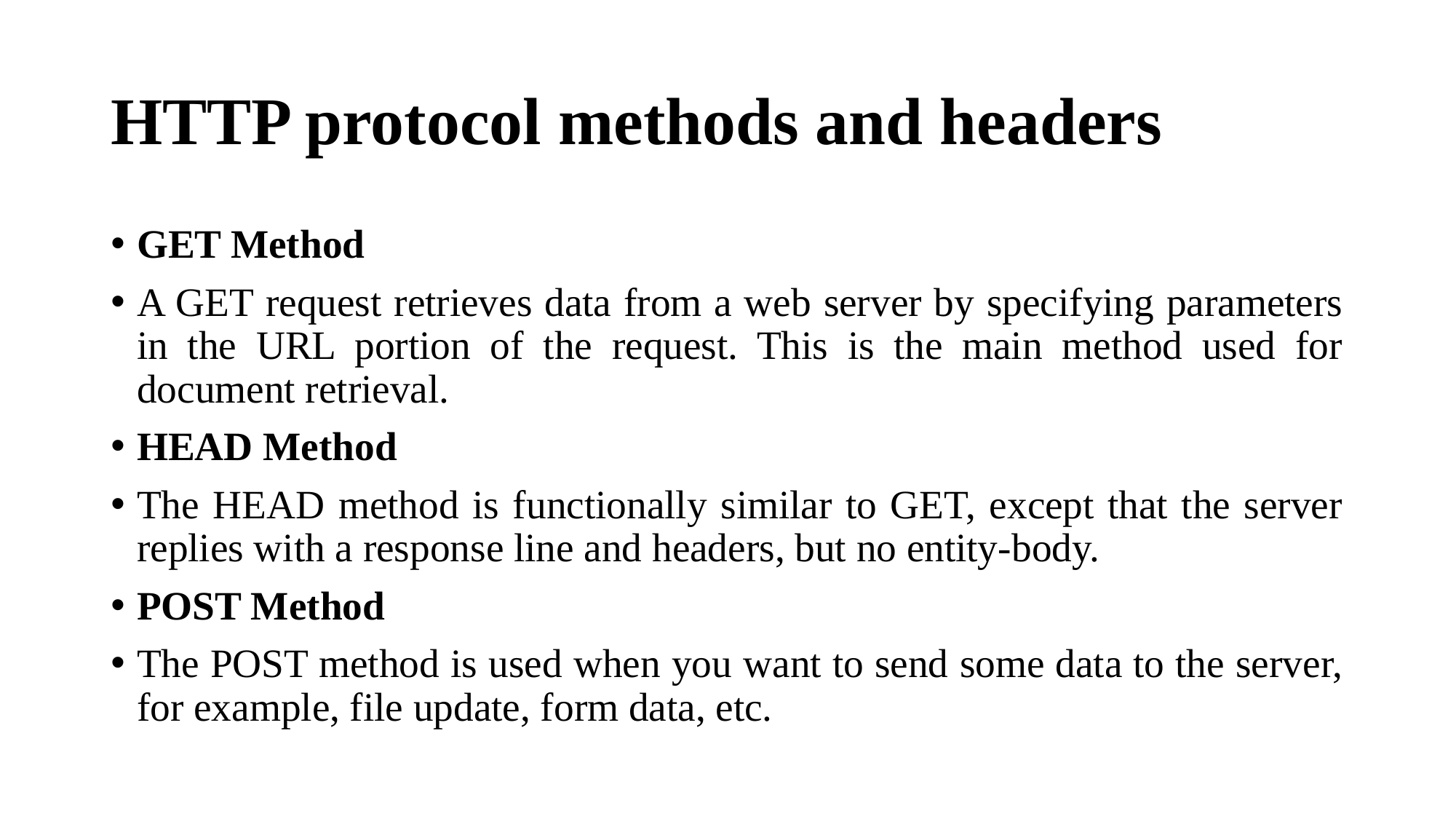

# HTTP protocol methods and headers
GET Method
A GET request retrieves data from a web server by specifying parameters in the URL portion of the request. This is the main method used for document retrieval.
HEAD Method
The HEAD method is functionally similar to GET, except that the server replies with a response line and headers, but no entity-body.
POST Method
The POST method is used when you want to send some data to the server, for example, file update, form data, etc.